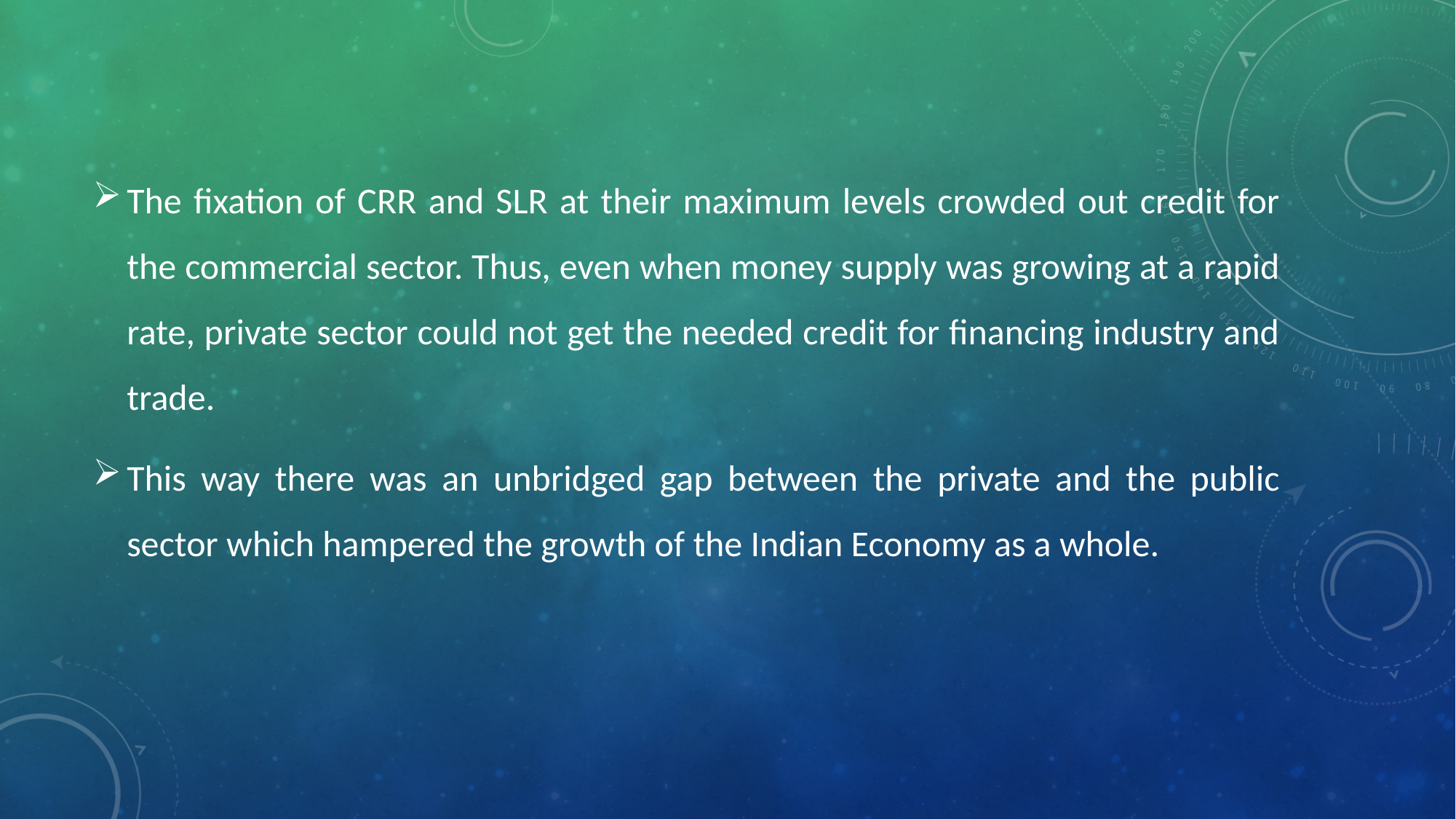

The fixation of CRR and SLR at their maximum levels crowded out credit for the commercial sector. Thus, even when money supply was growing at a rapid rate, private sector could not get the needed credit for financing industry and trade.
This way there was an unbridged gap between the private and the public sector which hampered the growth of the Indian Economy as a whole.